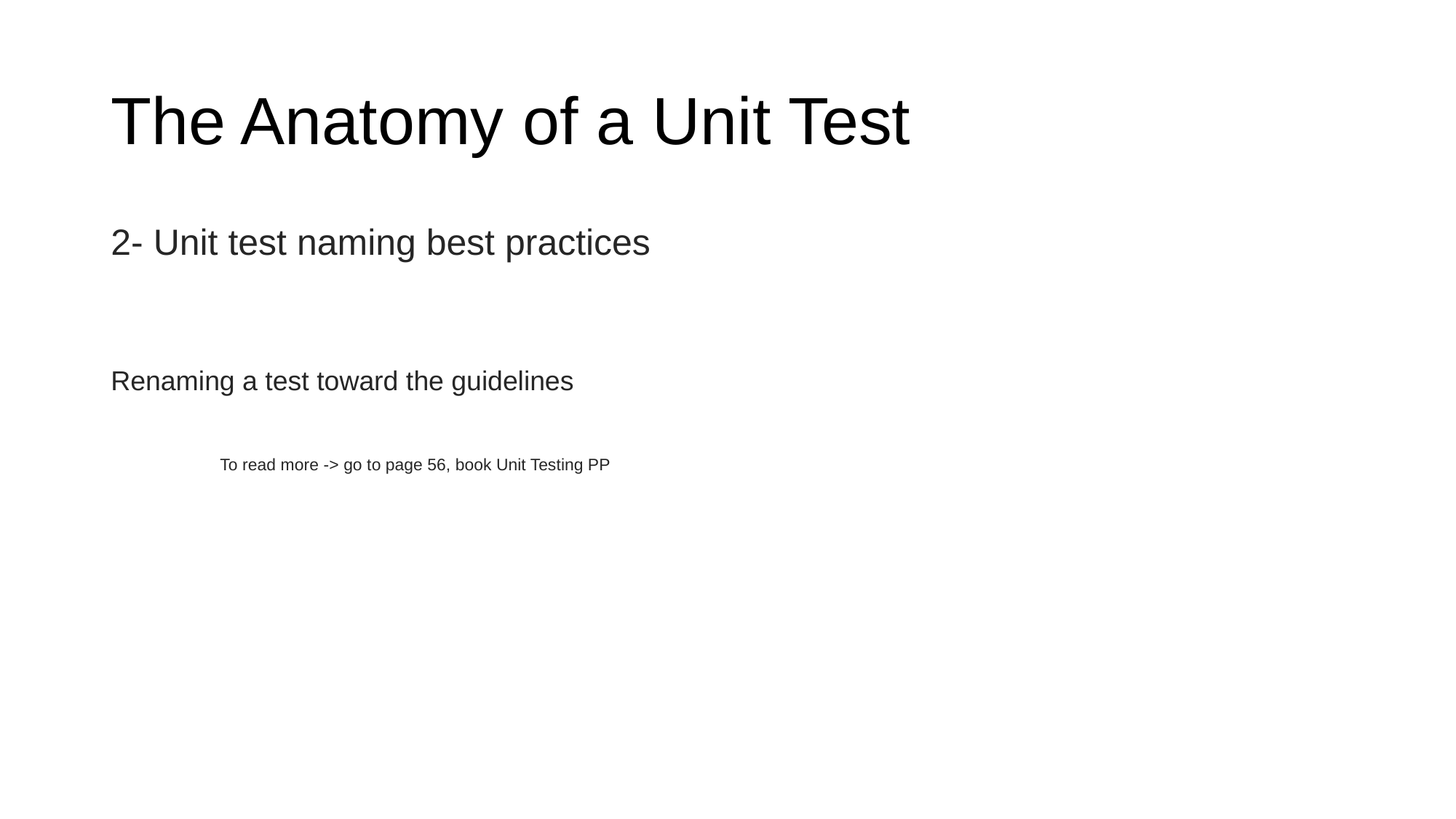

# The Anatomy of a Unit Test
2- Unit test naming best practices

Renaming a test toward the guidelines

	To read more -> go to page 56, book Unit Testing PP